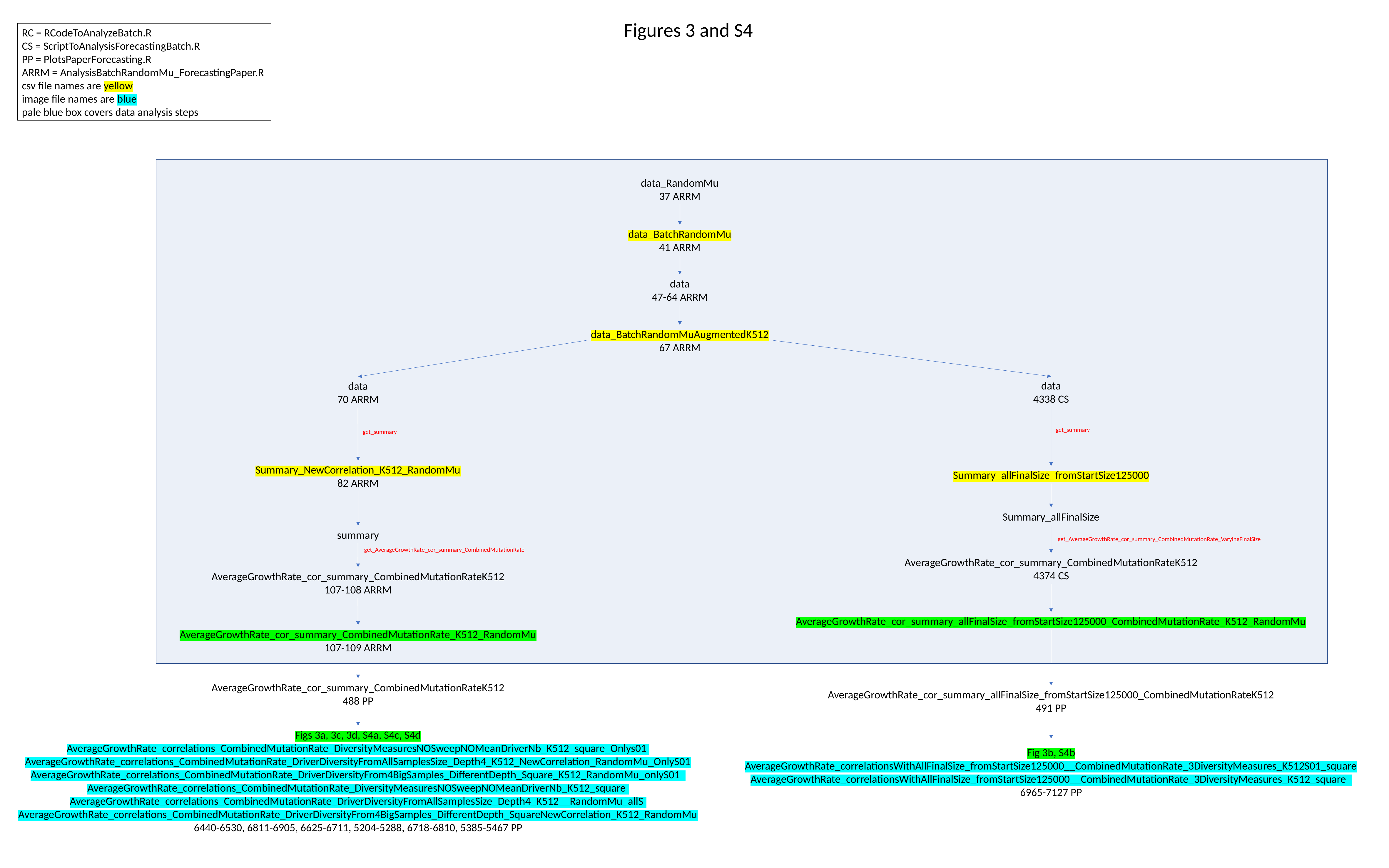

Figures 3 and S4
RC = RCodeToAnalyzeBatch.R
CS = ScriptToAnalysisForecastingBatch.R
PP = PlotsPaperForecasting.R
ARRM = AnalysisBatchRandomMu_ForecastingPaper.R
csv file names are yellow
image file names are blue
pale blue box covers data analysis steps

data_RandomMu
37 ARRM
data_BatchRandomMu
41 ARRM
data
47-64 ARRM
data_BatchRandomMuAugmentedK512
67 ARRM
data
4338 CS
data
70 ARRM
get_summary
get_summary
Summary_NewCorrelation_K512_RandomMu
82 ARRM
Summary_allFinalSize_fromStartSize125000
Summary_allFinalSize
summary
get_AverageGrowthRate_cor_summary_CombinedMutationRate_VaryingFinalSize
get_AverageGrowthRate_cor_summary_CombinedMutationRate
AverageGrowthRate_cor_summary_CombinedMutationRateK512
4374 CS
AverageGrowthRate_cor_summary_CombinedMutationRateK512
107-108 ARRM
AverageGrowthRate_cor_summary_allFinalSize_fromStartSize125000_CombinedMutationRate_K512_RandomMu
AverageGrowthRate_cor_summary_CombinedMutationRate_K512_RandomMu
107-109 ARRM
AverageGrowthRate_cor_summary_CombinedMutationRateK512
488 PP
AverageGrowthRate_cor_summary_allFinalSize_fromStartSize125000_CombinedMutationRateK512
491 PP
Figs 3a, 3c, 3d, S4a, S4c, S4d
AverageGrowthRate_correlations_CombinedMutationRate_DiversityMeasuresNOSweepNOMeanDriverNb_K512_square_Onlys01
AverageGrowthRate_correlations_CombinedMutationRate_DriverDiversityFromAllSamplesSize_Depth4_K512_NewCorrelation_RandomMu_OnlyS01
AverageGrowthRate_correlations_CombinedMutationRate_DriverDiversityFrom4BigSamples_DifferentDepth_Square_K512_RandomMu_onlyS01
AverageGrowthRate_correlations_CombinedMutationRate_DiversityMeasuresNOSweepNOMeanDriverNb_K512_square
AverageGrowthRate_correlations_CombinedMutationRate_DriverDiversityFromAllSamplesSize_Depth4_K512__RandomMu_allS
AverageGrowthRate_correlations_CombinedMutationRate_DriverDiversityFrom4BigSamples_DifferentDepth_SquareNewCorrelation_K512_RandomMu
6440-6530, 6811-6905, 6625-6711, 5204-5288, 6718-6810, 5385-5467 PP
Fig 3b, S4b
AverageGrowthRate_correlationsWithAllFinalSize_fromStartSize125000__CombinedMutationRate_3DiversityMeasures_K512S01_square
AverageGrowthRate_correlationsWithAllFinalSize_fromStartSize125000__CombinedMutationRate_3DiversityMeasures_K512_square
6965-7127 PP